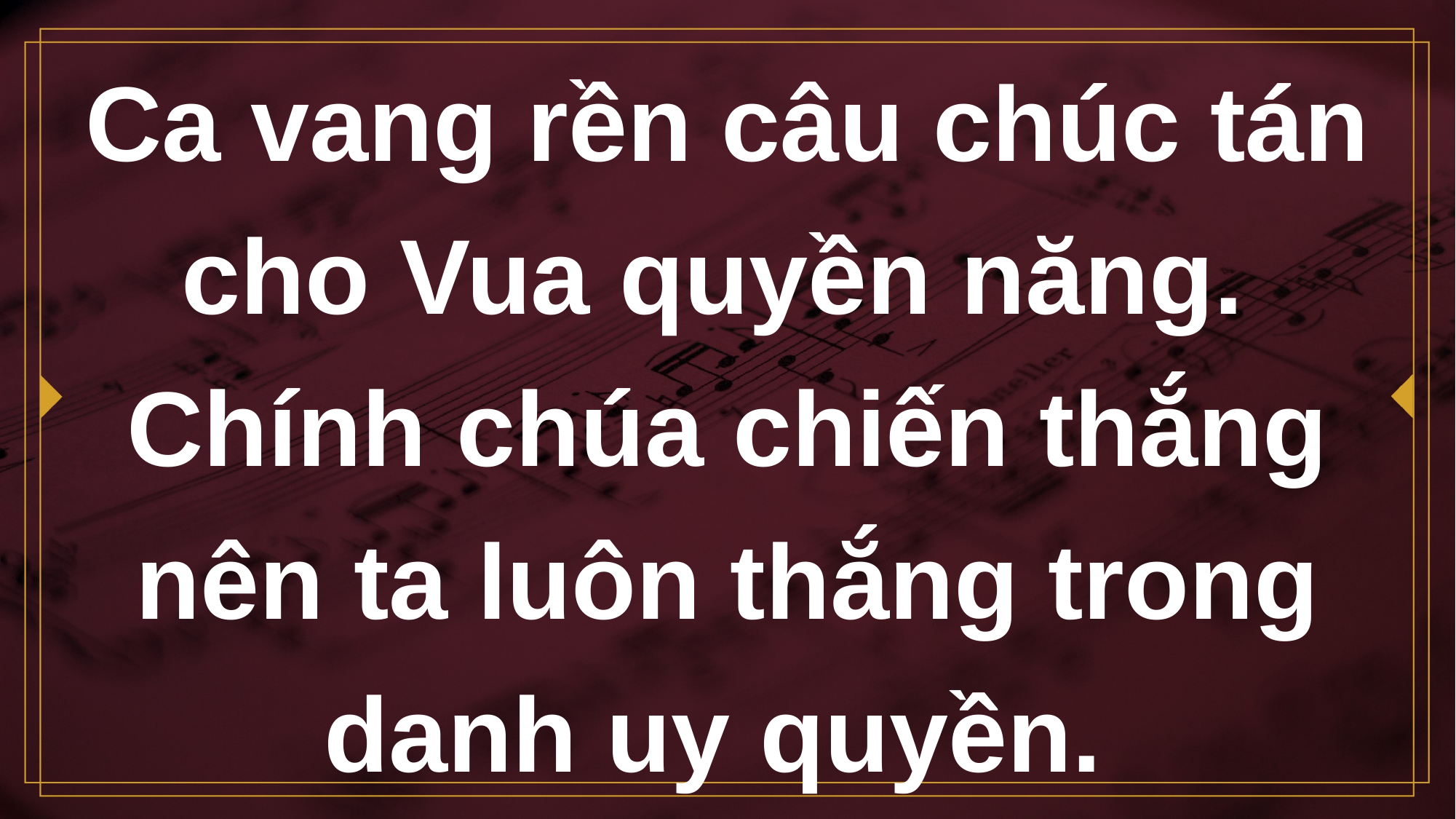

# Ca vang rền câu chúc tán cho Vua quyền năng.
Chính chúa chiến thắng nên ta luôn thắng trong danh uy quyền.